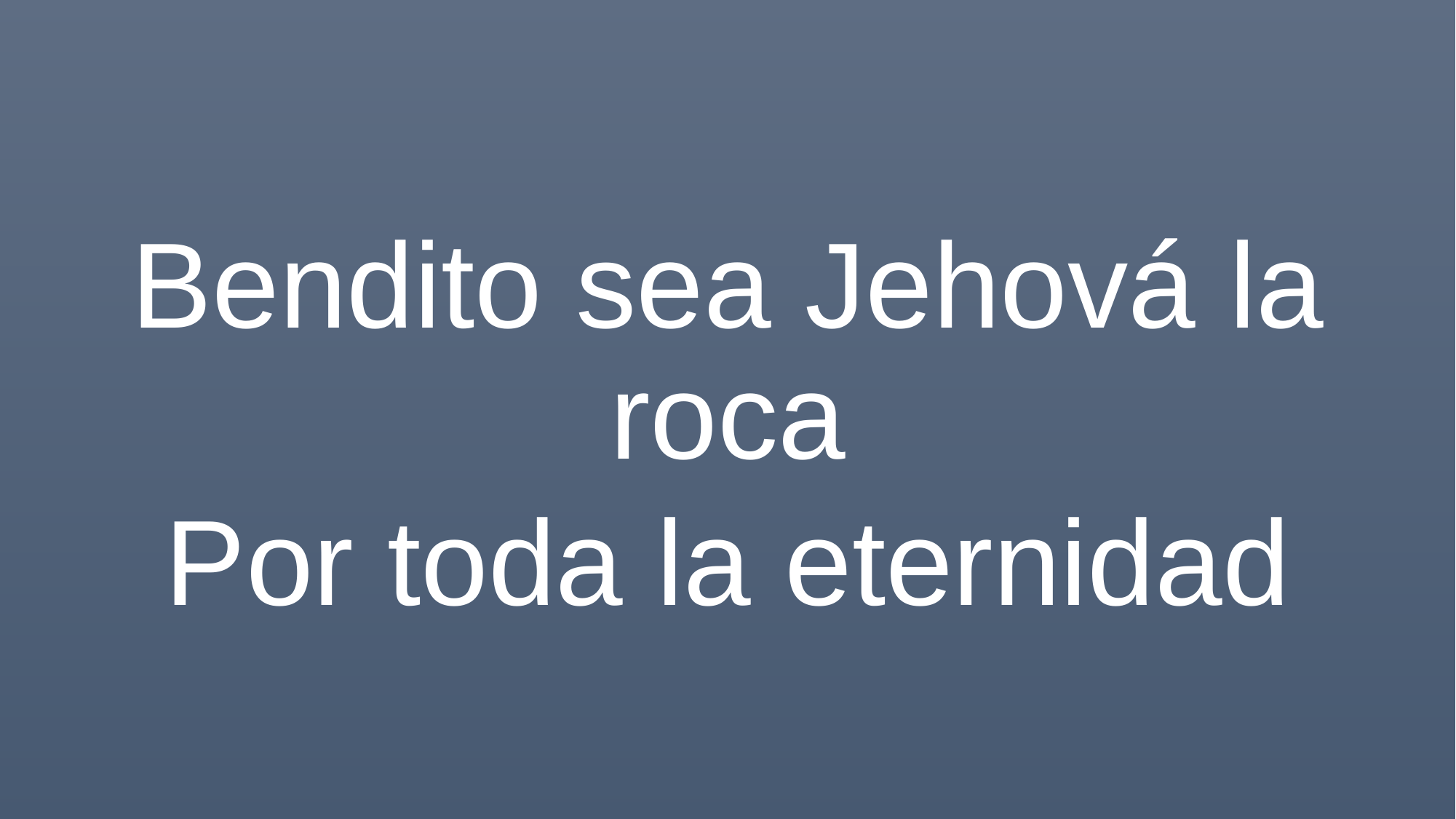

Bendito sea Jehová la roca
Por toda la eternidad